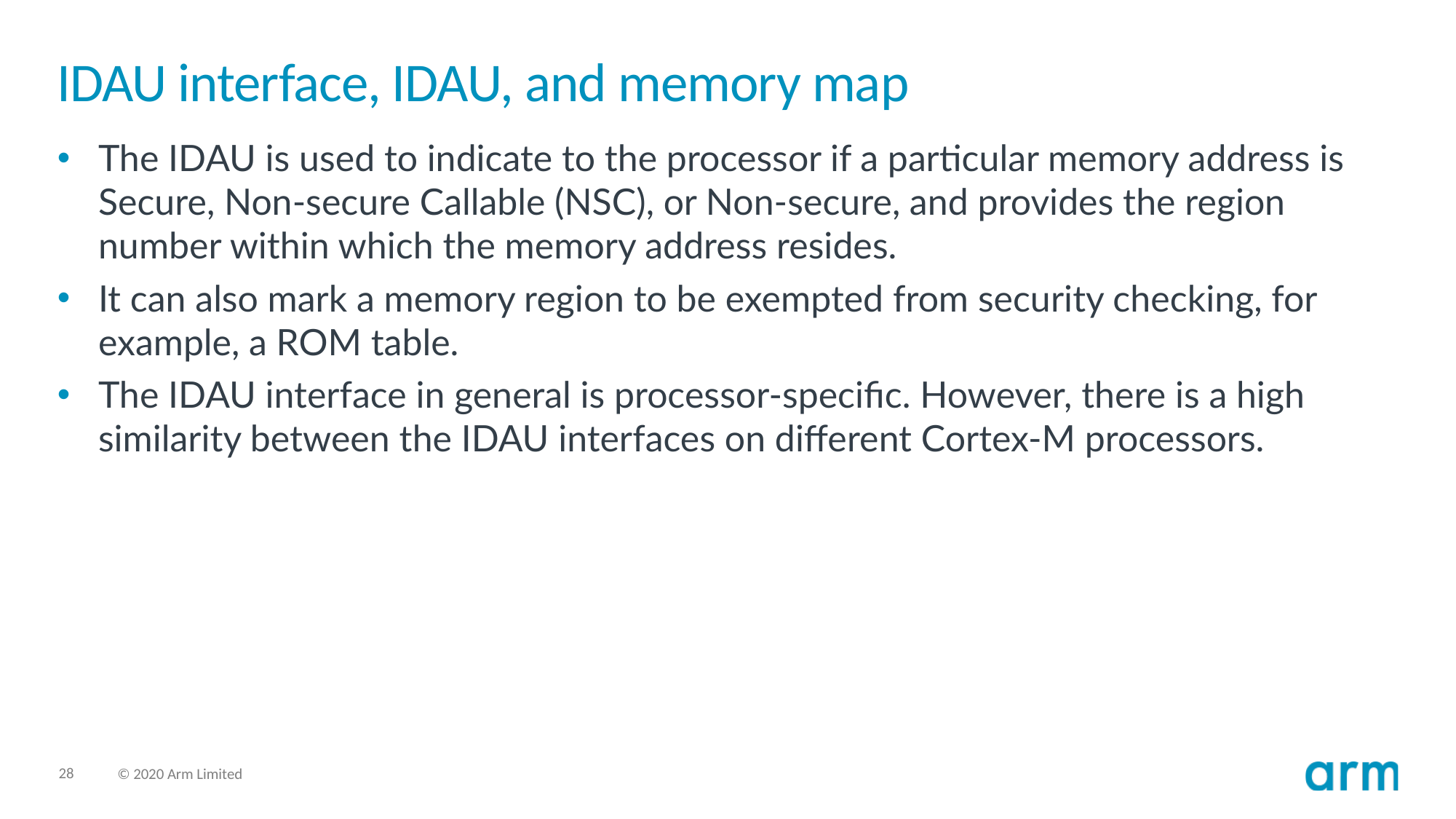

# IDAU interface, IDAU, and memory map
The IDAU is used to indicate to the processor if a particular memory address is Secure, Non-secure Callable (NSC), or Non-secure, and provides the region number within which the memory address resides.
It can also mark a memory region to be exempted from security checking, for example, a ROM table.
The IDAU interface in general is processor-specific. However, there is a high similarity between the IDAU interfaces on different Cortex-M processors.